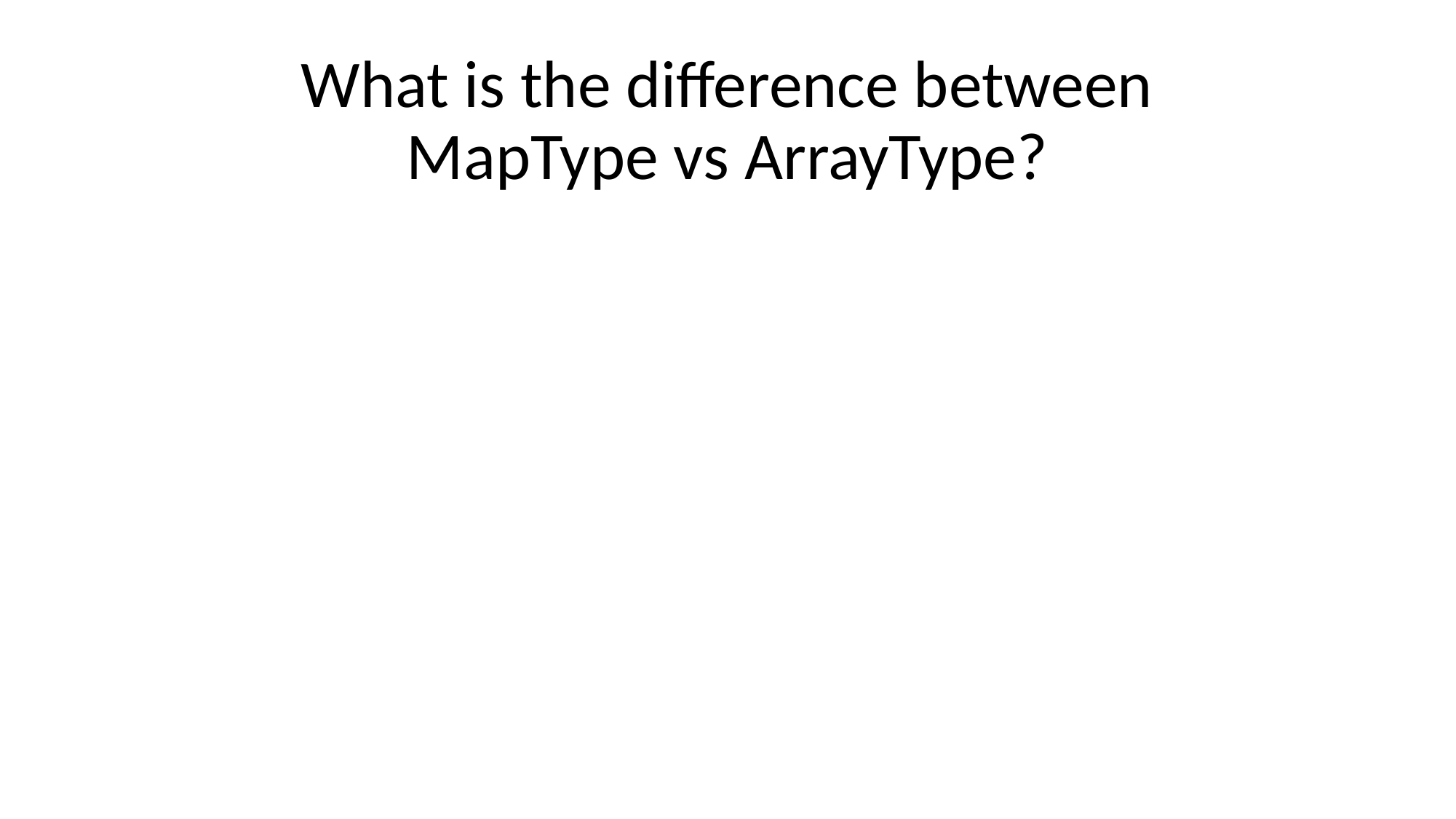

# What is the difference between MapType vs ArrayType?